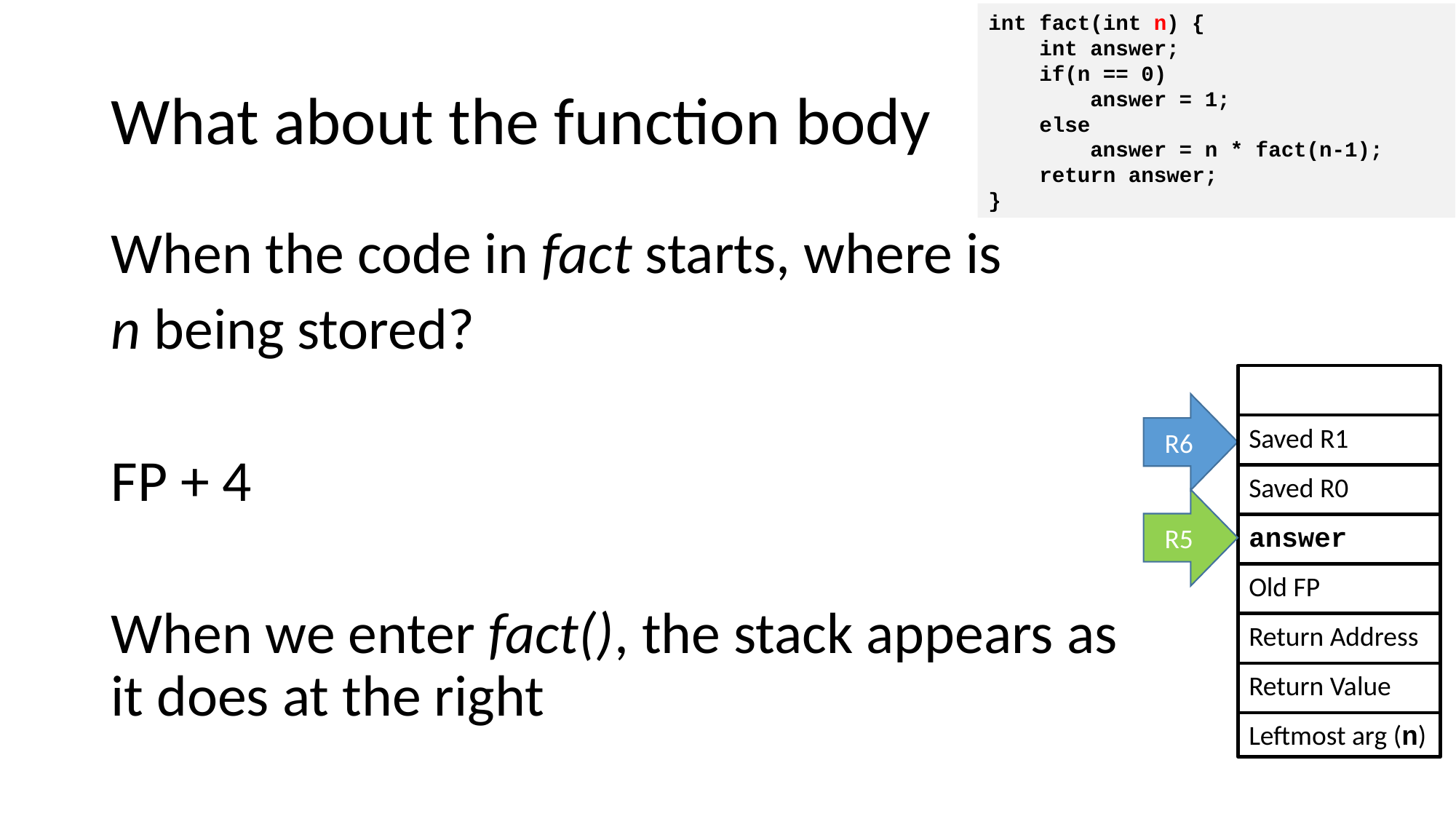

int fact(int n) {
    int answer;
    if(n == 0)
        answer = 1;
    else
        answer = n * fact(n-1);
    return answer;
}
# What about the function body
When the code in fact starts, where is
n being stored?

FP + 4

When we enter fact(), the stack appears as it does at the right

R6
Saved R1
Saved R0

R5
answer
Old FP
Return Address
Return Value
Leftmost arg (n)